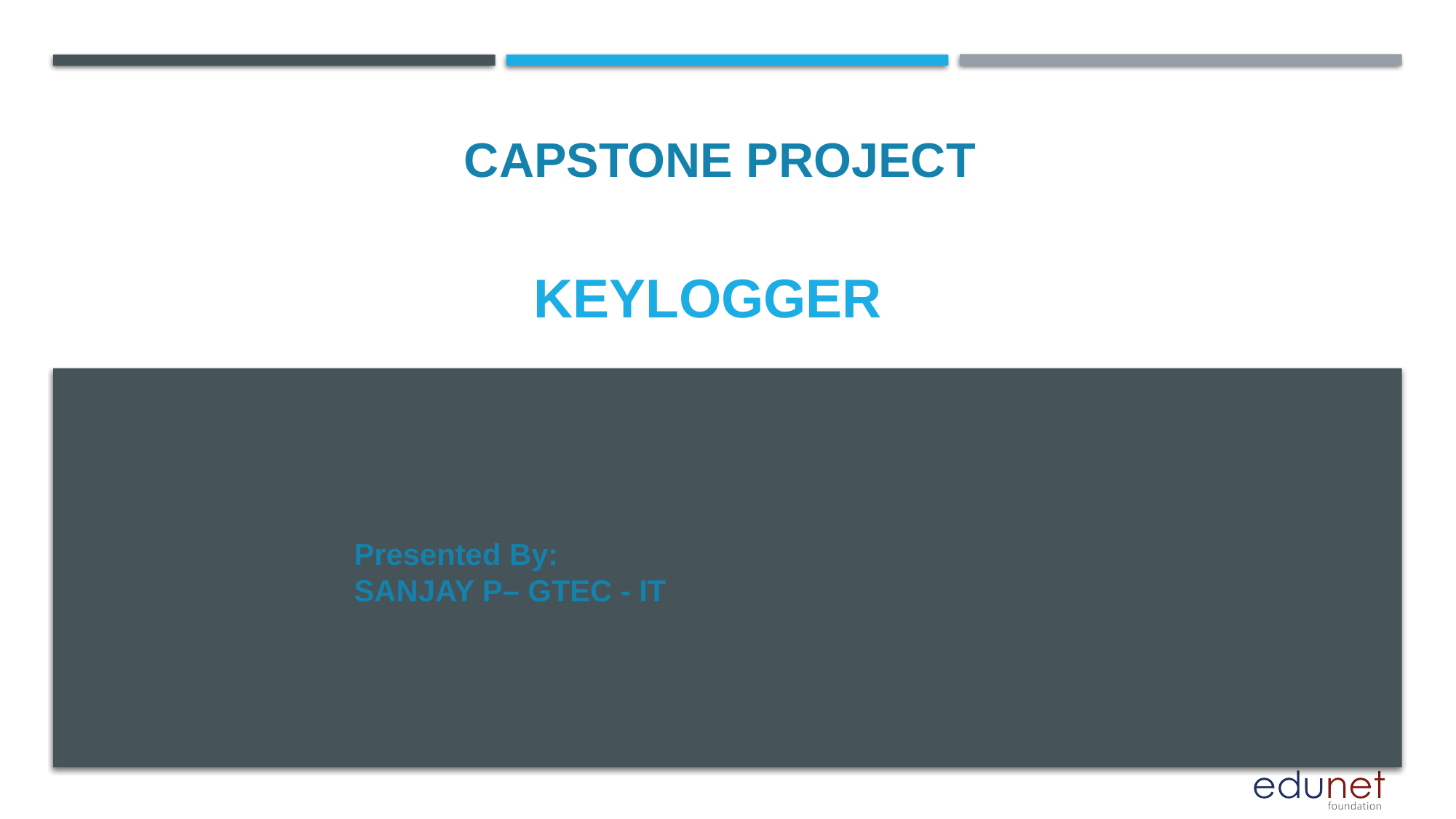

CAPSTONE PROJECT
# KEYLOGGER
Presented By:
SANJAY P– GTEC - IT